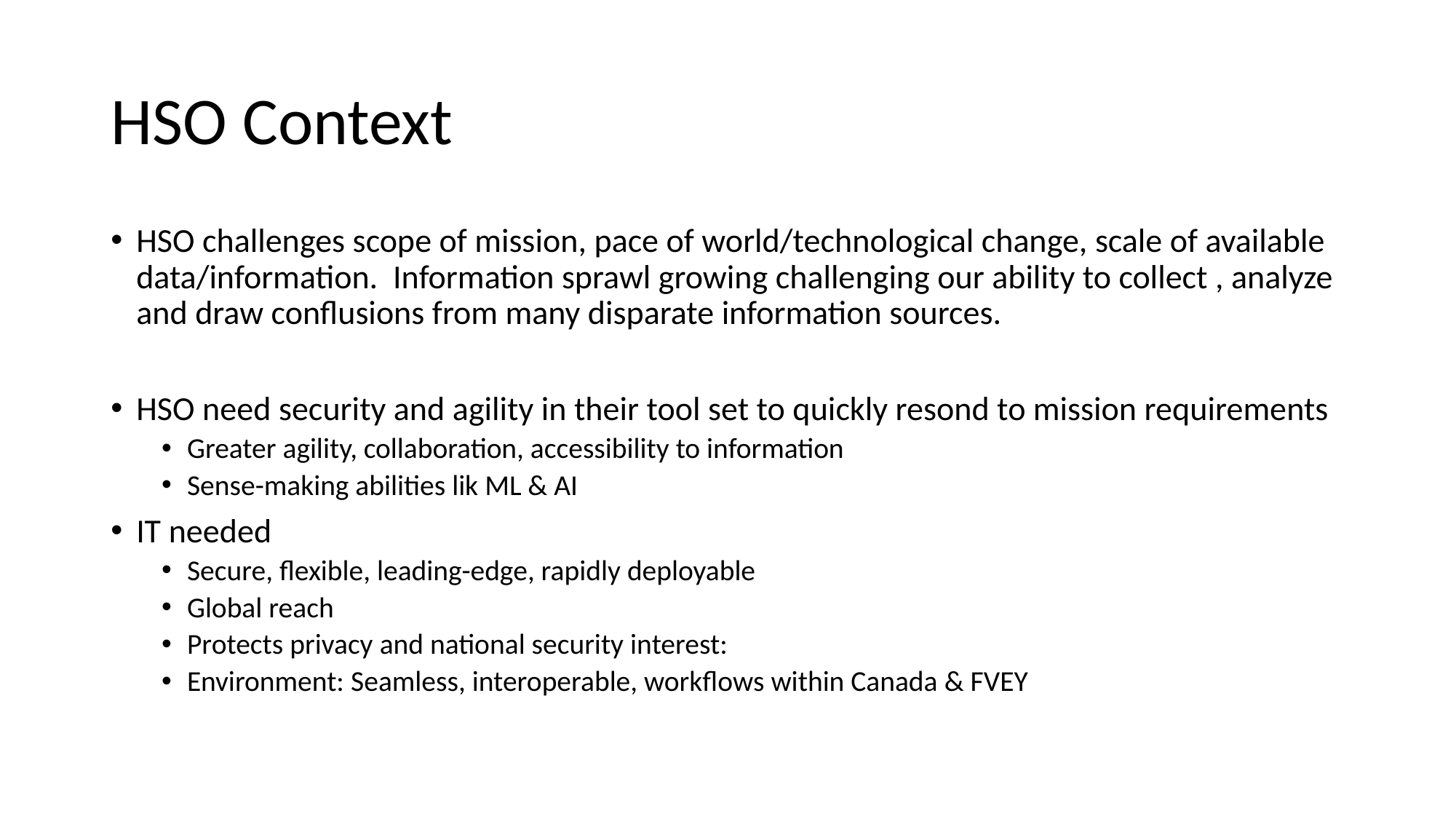

# HSO Context
HSO challenges scope of mission, pace of world/technological change, scale of available data/information.  Information sprawl growing challenging our ability to collect , analyze and draw conflusions from many disparate information sources.

HSO need security and agility in their tool set to quickly resond to mission requirements
Greater agility, collaboration, accessibility to information
Sense-making abilities lik ML & AI
IT needed
Secure, flexible, leading-edge, rapidly deployable
Global reach
Protects privacy and national security interest:
Environment: Seamless, interoperable, workflows within Canada & FVEY